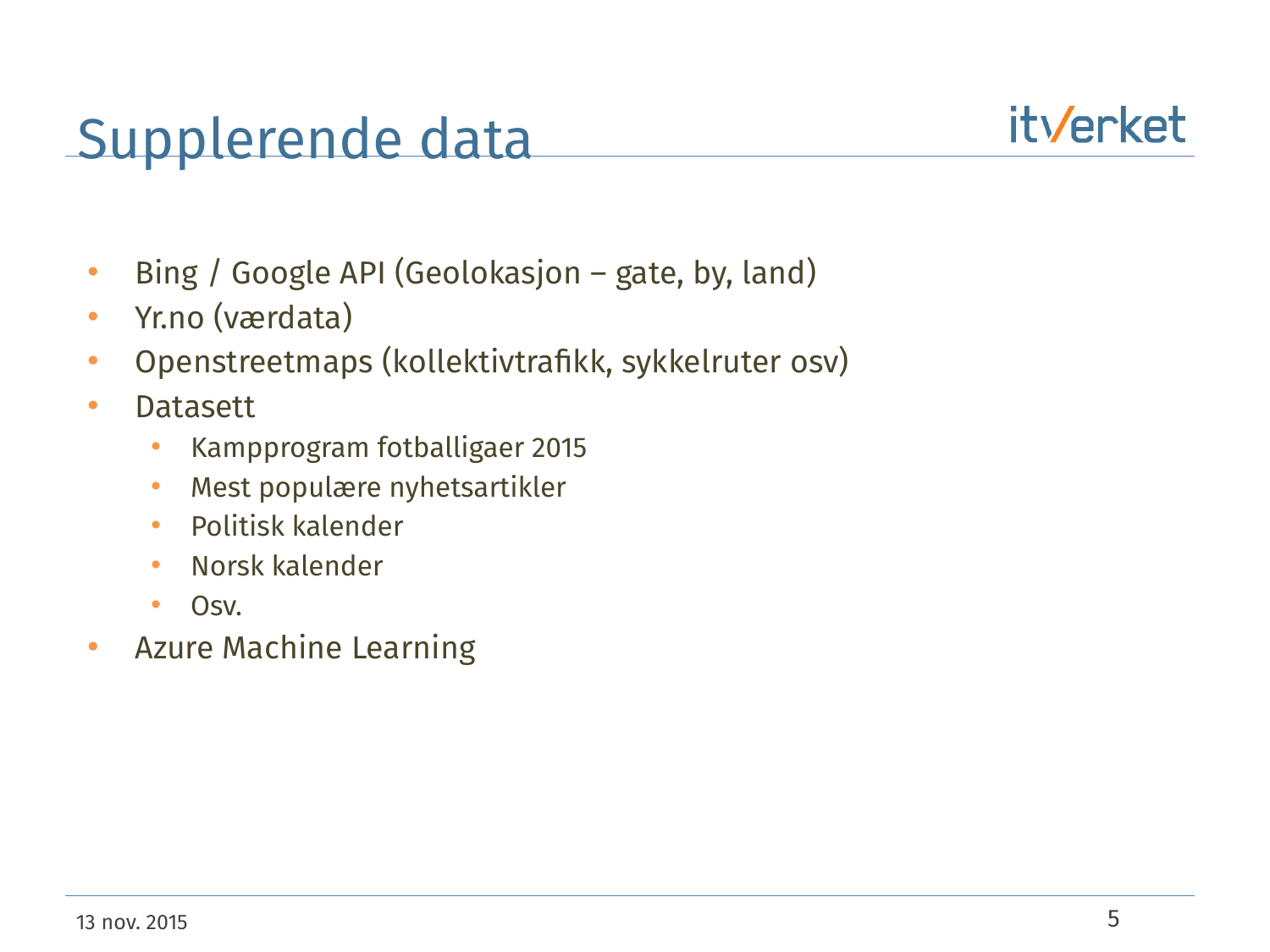

# Supplerende data

Bing / Google API (Geolokasjon – gate, by, land)
Yr.no (værdata)
Openstreetmaps (kollektivtrafikk, sykkelruter osv)
Datasett
Kampprogram fotballigaer 2015
Mest populære nyhetsartikler
Politisk kalender
Norsk kalender
Osv.
Azure Machine Learning

5
13 nov. 2015